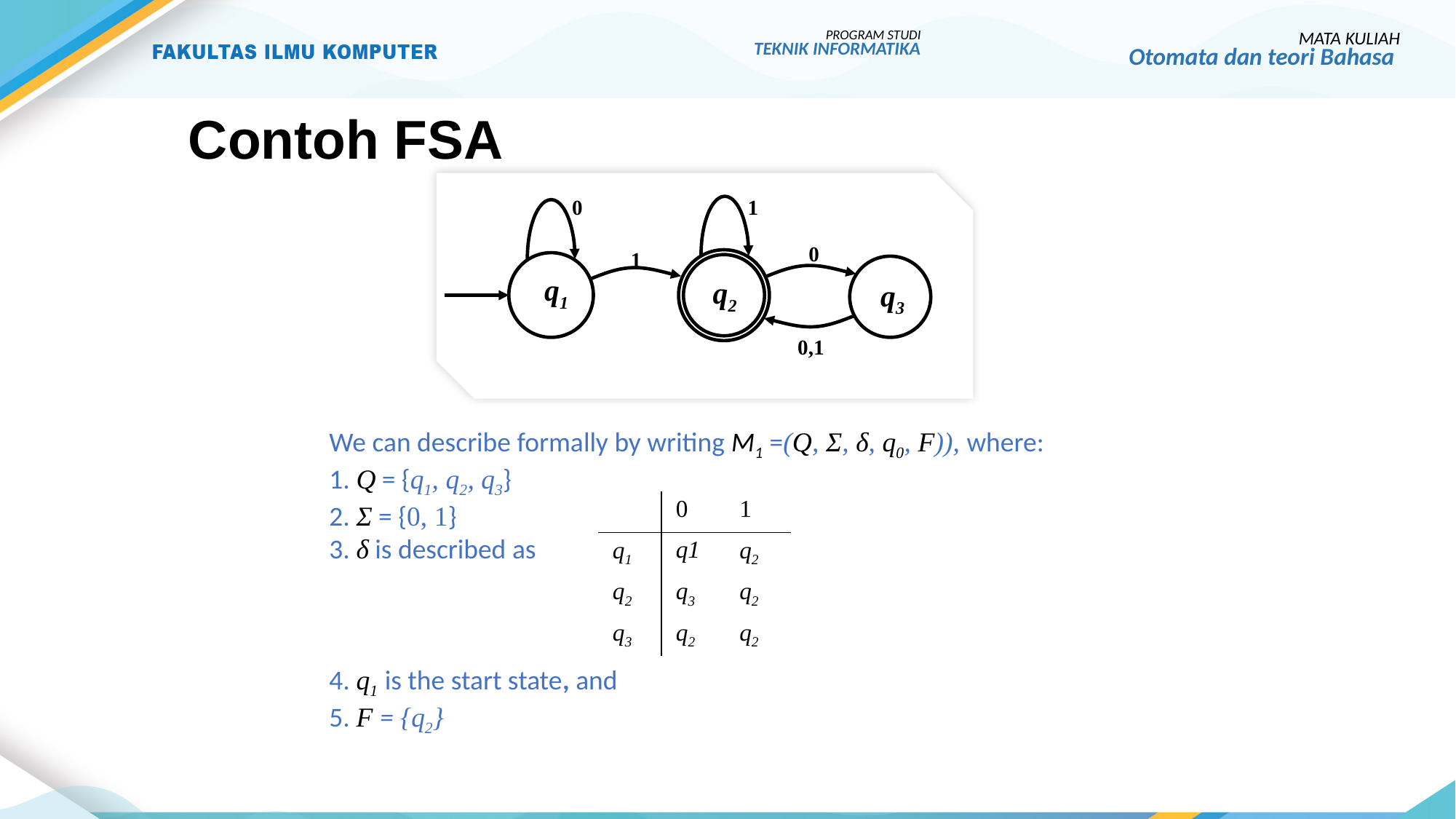

PROGRAM STUDI
TEKNIK INFORMATIKA
MATA KULIAH
Otomata dan teori Bahasa
# Contoh FSA

0
1

0
1

q1

q2
q3

0,1
We can describe formally by writing M1 =(Q, Σ, δ, q0, F)), where:
1. Q = {q1, q2, q3}
2. Σ = {0, 1}
3. δ is described as

4. q1 is the start state, and
5. F = {q2}
|  | 0 | 1 |
| --- | --- | --- |
| q1 | q1 | q2 |
| q2 | q3 | q2 |
| q3 | q2 | q2 |